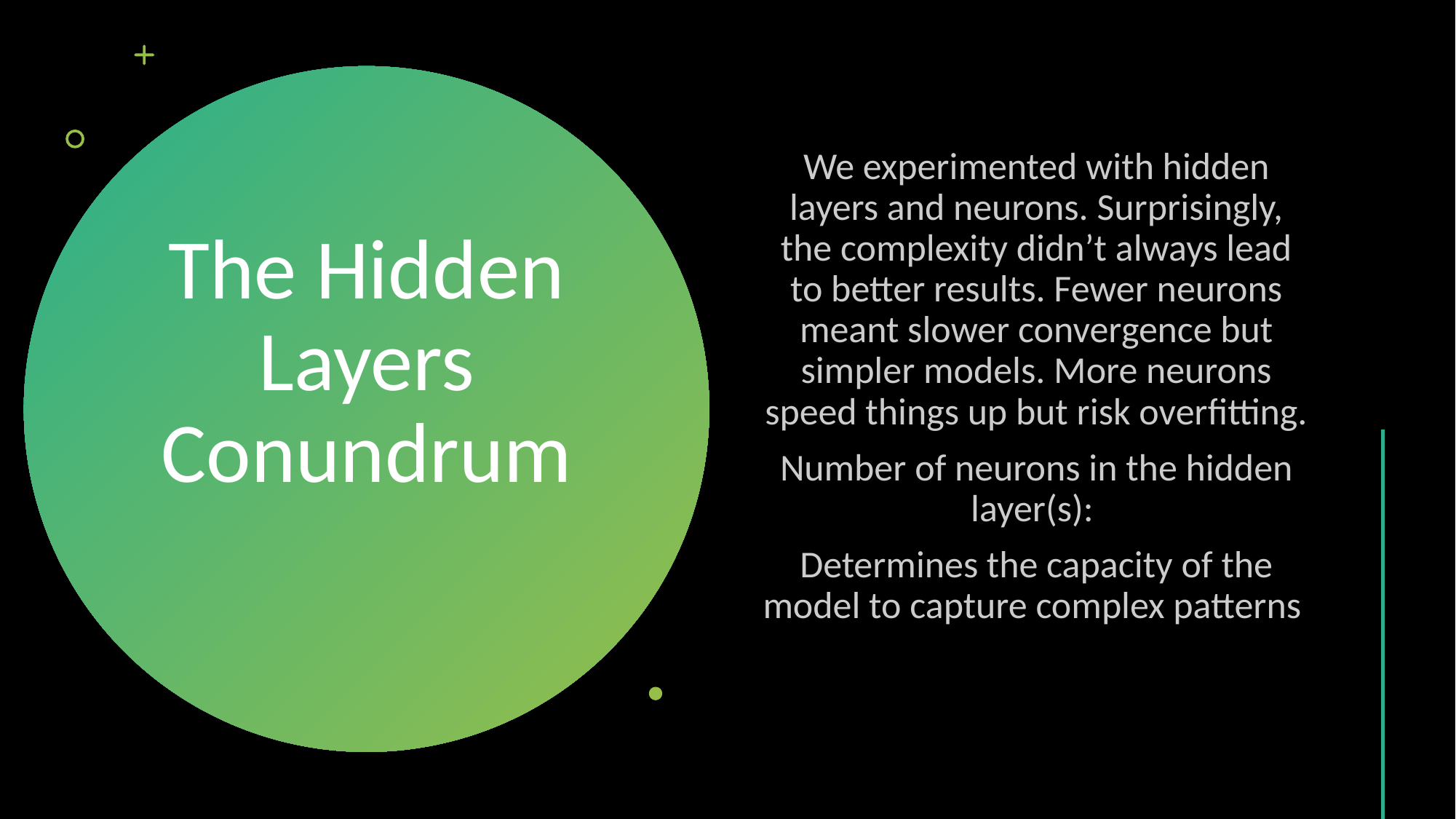

We experimented with hidden layers and neurons. Surprisingly, the complexity didn’t always lead to better results. Fewer neurons meant slower convergence but simpler models. More neurons speed things up but risk overfitting.
Number of neurons in the hidden layer(s):
Determines the capacity of the model to capture complex patterns

# The Hidden Layers Conundrum